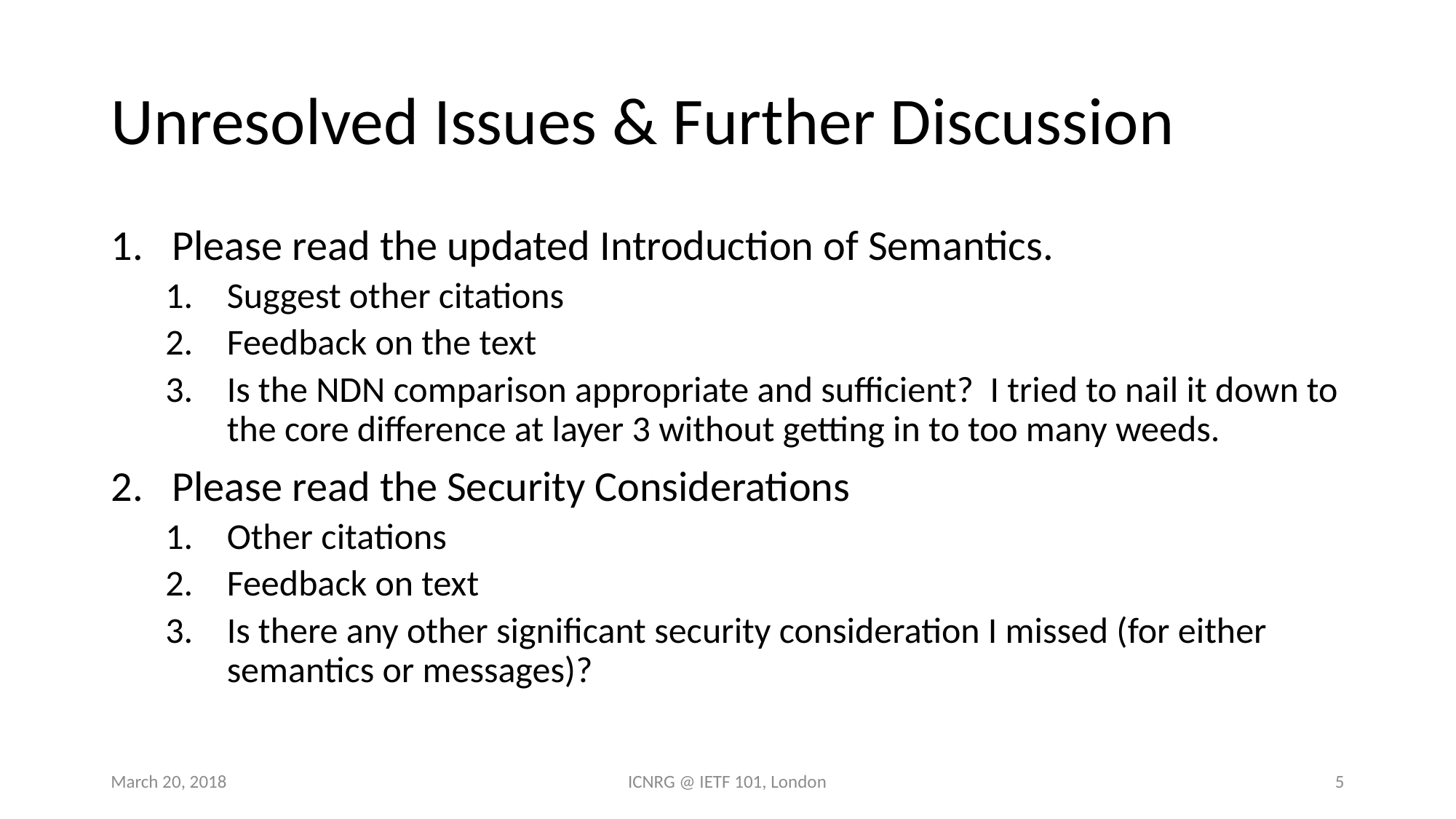

# Unresolved Issues & Further Discussion
Please read the updated Introduction of Semantics.
Suggest other citations
Feedback on the text
Is the NDN comparison appropriate and sufficient?  I tried to nail it down to the core difference at layer 3 without getting in to too many weeds.
Please read the Security Considerations
Other citations
Feedback on text
Is there any other significant security consideration I missed (for either semantics or messages)?
March 20, 2018
ICNRG @ IETF 101, London
5